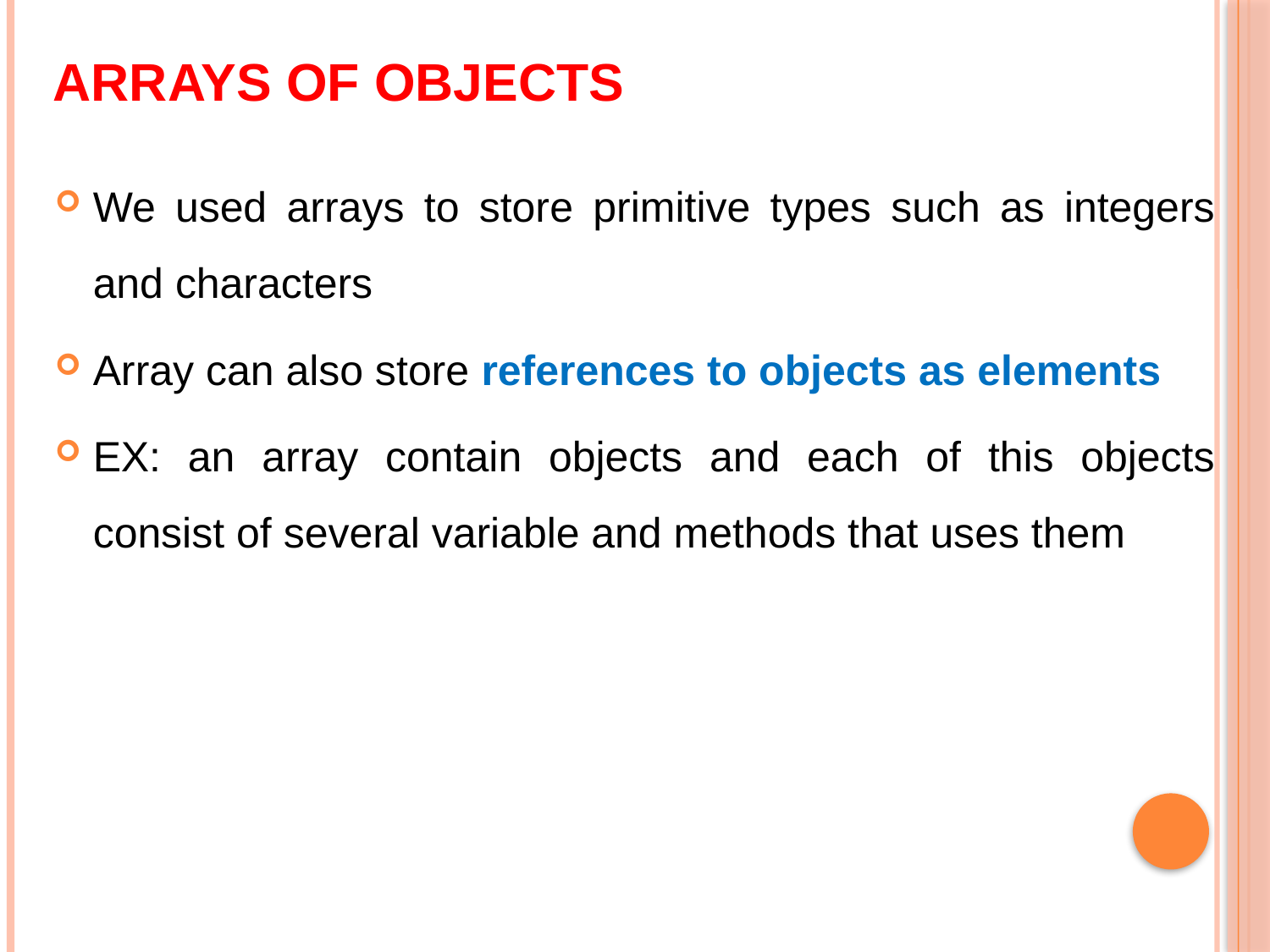

# Arrays of objects
We used arrays to store primitive types such as integers and characters
Array can also store references to objects as elements
EX: an array contain objects and each of this objects consist of several variable and methods that uses them